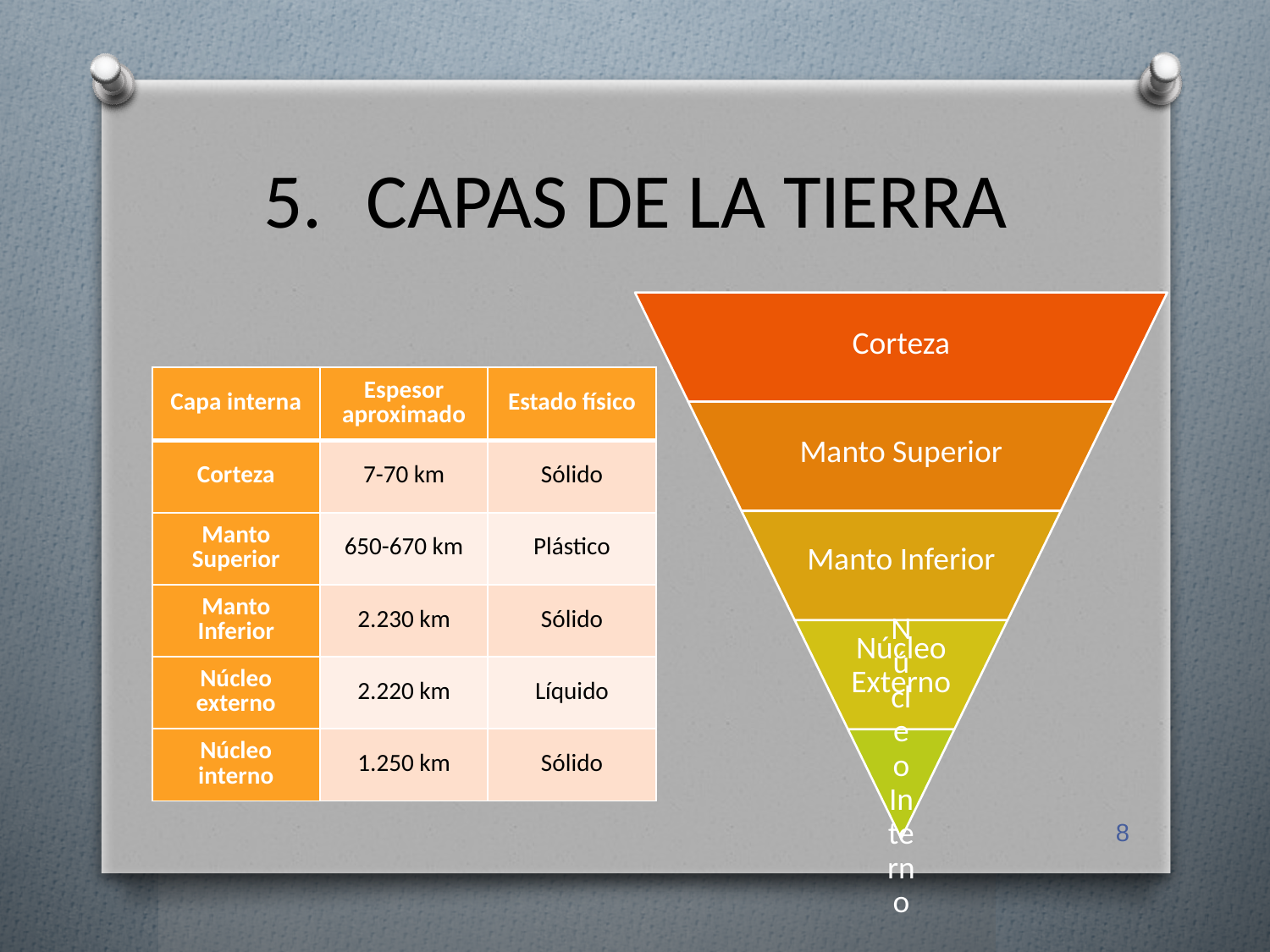

# CAPAS DE LA TIERRA
Corteza
Manto Superior
Manto Inferior
Núcleo Externo
Núcleo Interno
| Capa interna | Espesor aproximado | Estado físico |
| --- | --- | --- |
| Corteza | 7-70 km | Sólido |
| Manto Superior | 650-670 km | Plástico |
| Manto Inferior | 2.230 km | Sólido |
| Núcleo externo | 2.220 km | Líquido |
| Núcleo interno | 1.250 km | Sólido |
8